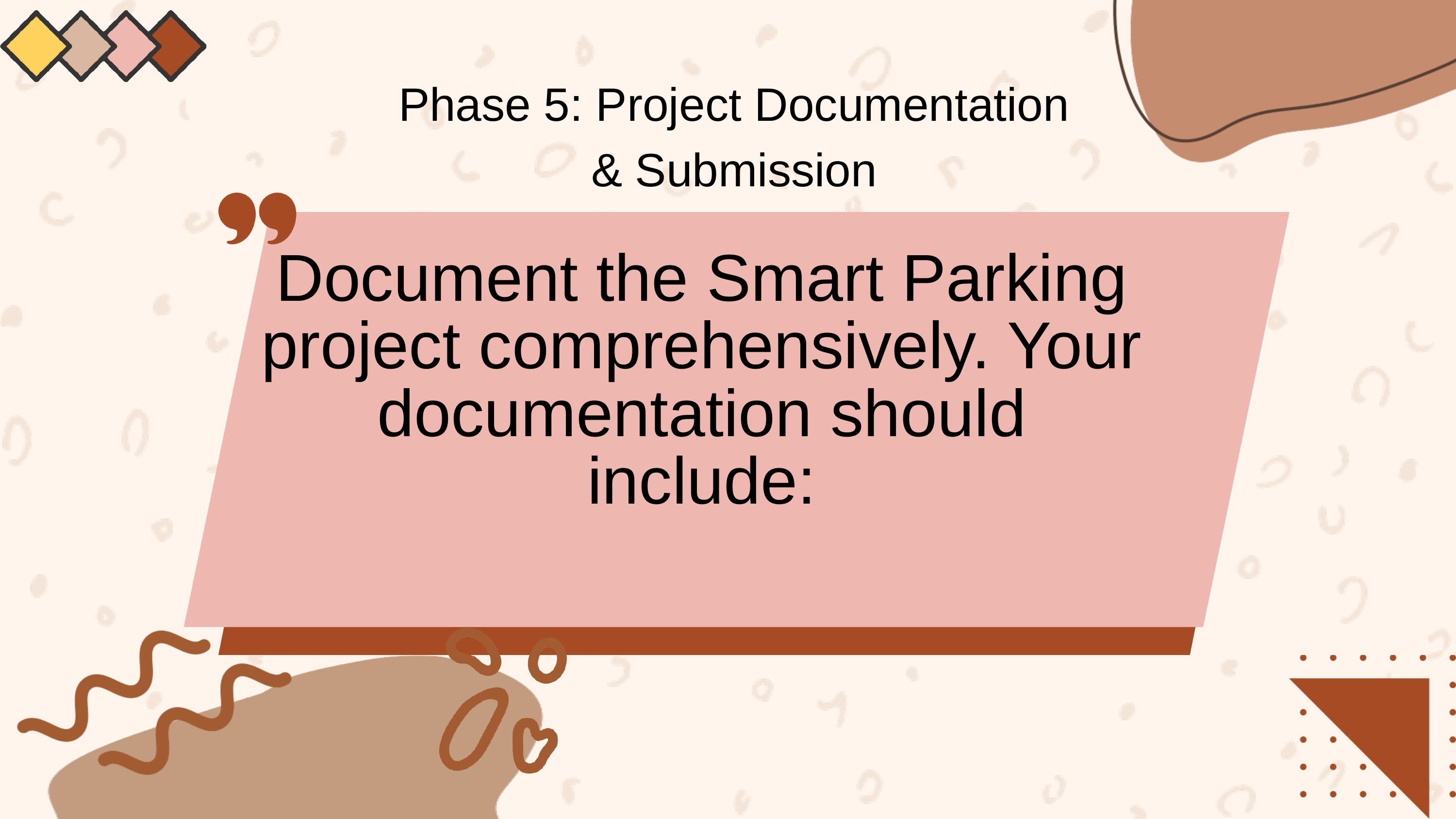

Phase 5: Project Documentation
 & Submission

Document the Smart Parking project comprehensively. Your documentation should include: